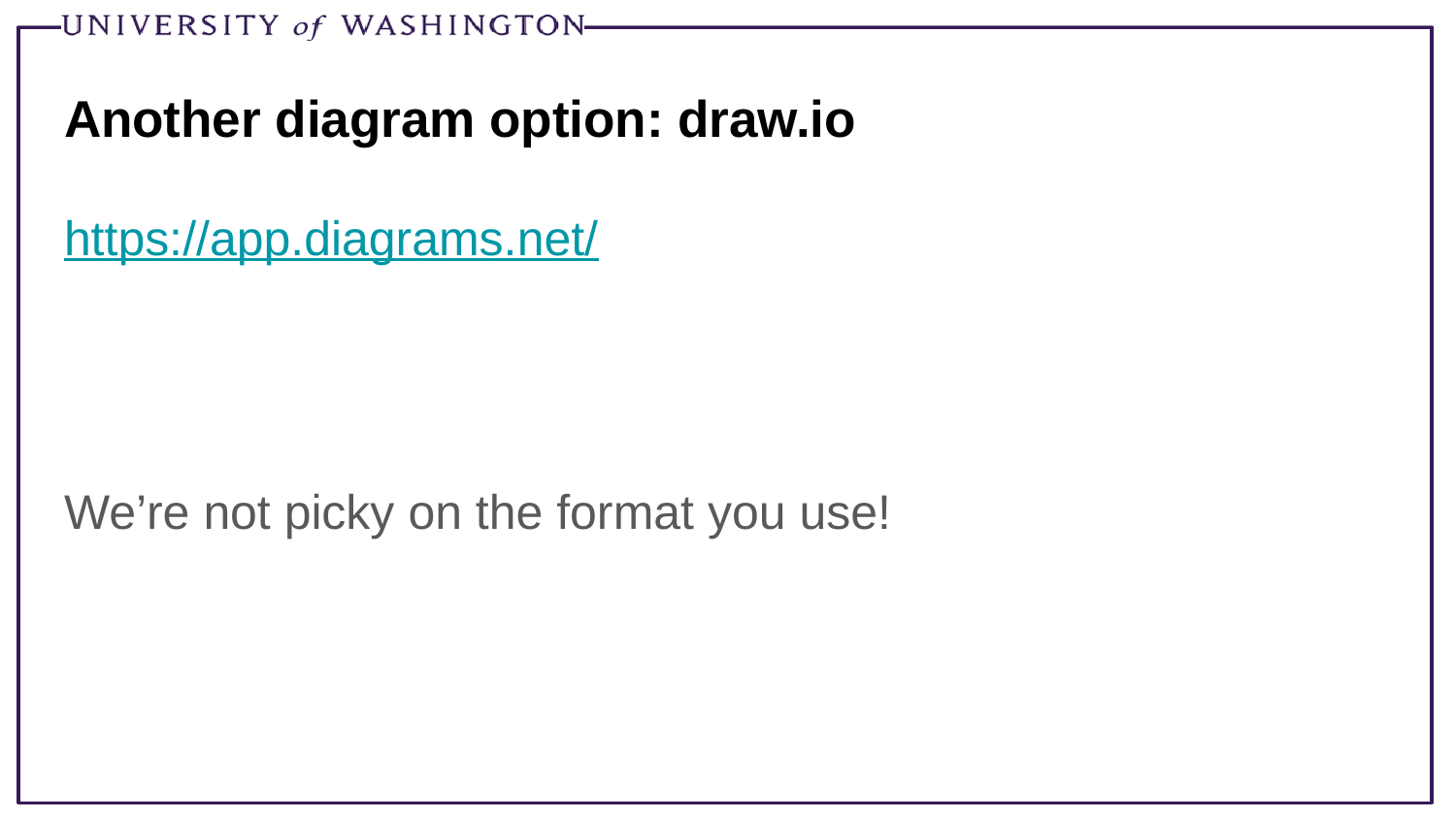

# Another diagram option: draw.io
https://app.diagrams.net/

We’re not picky on the format you use!